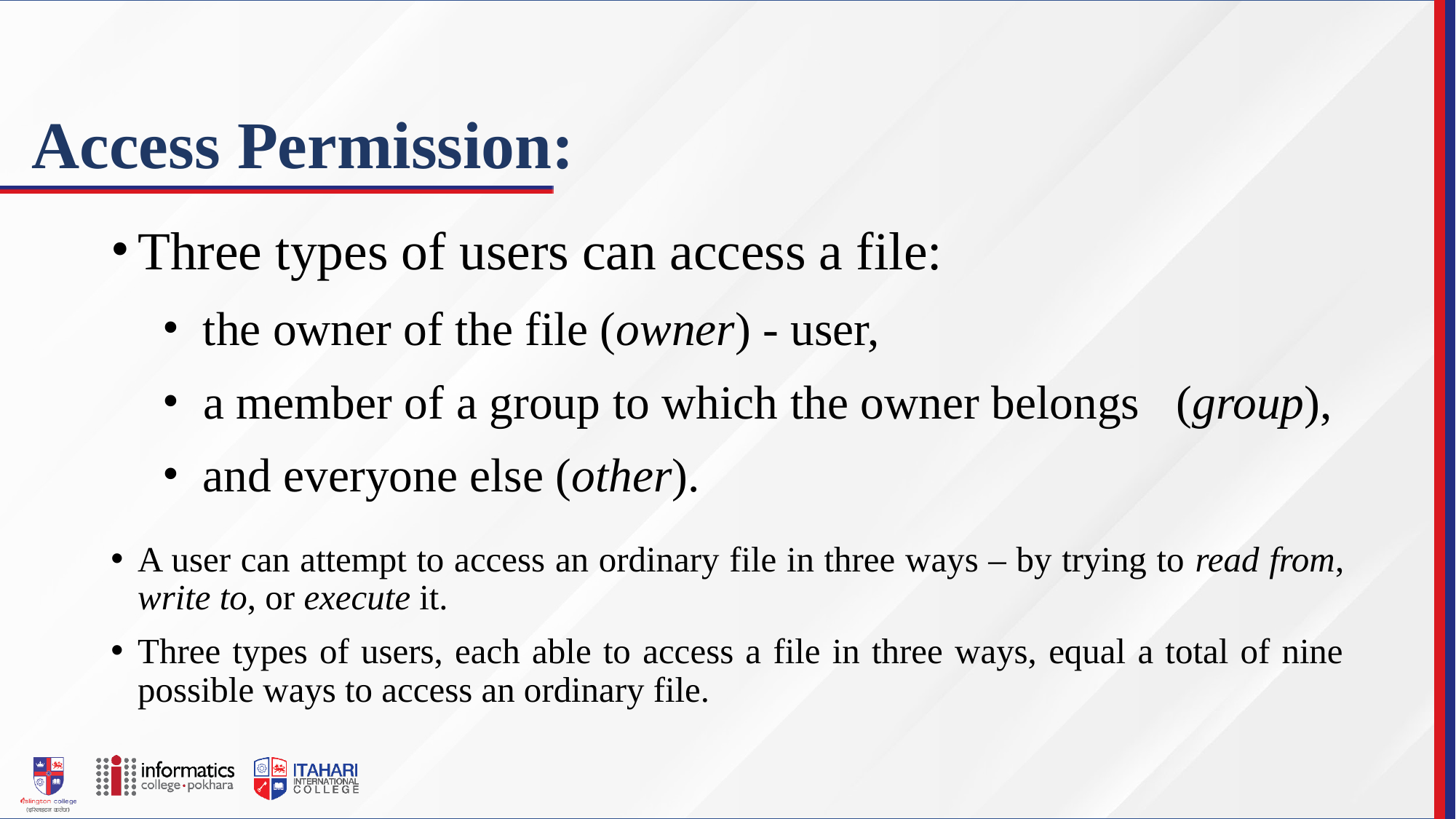

# Access Permission:
Three types of users can access a file:
 the owner of the file (owner) - user,
 a member of a group to which the owner belongs   (group),
 and everyone else (other).
A user can attempt to access an ordinary file in three ways – by trying to read from, write to, or execute it.
Three types of users, each able to access a file in three ways, equal a total of nine possible ways to access an ordinary file.